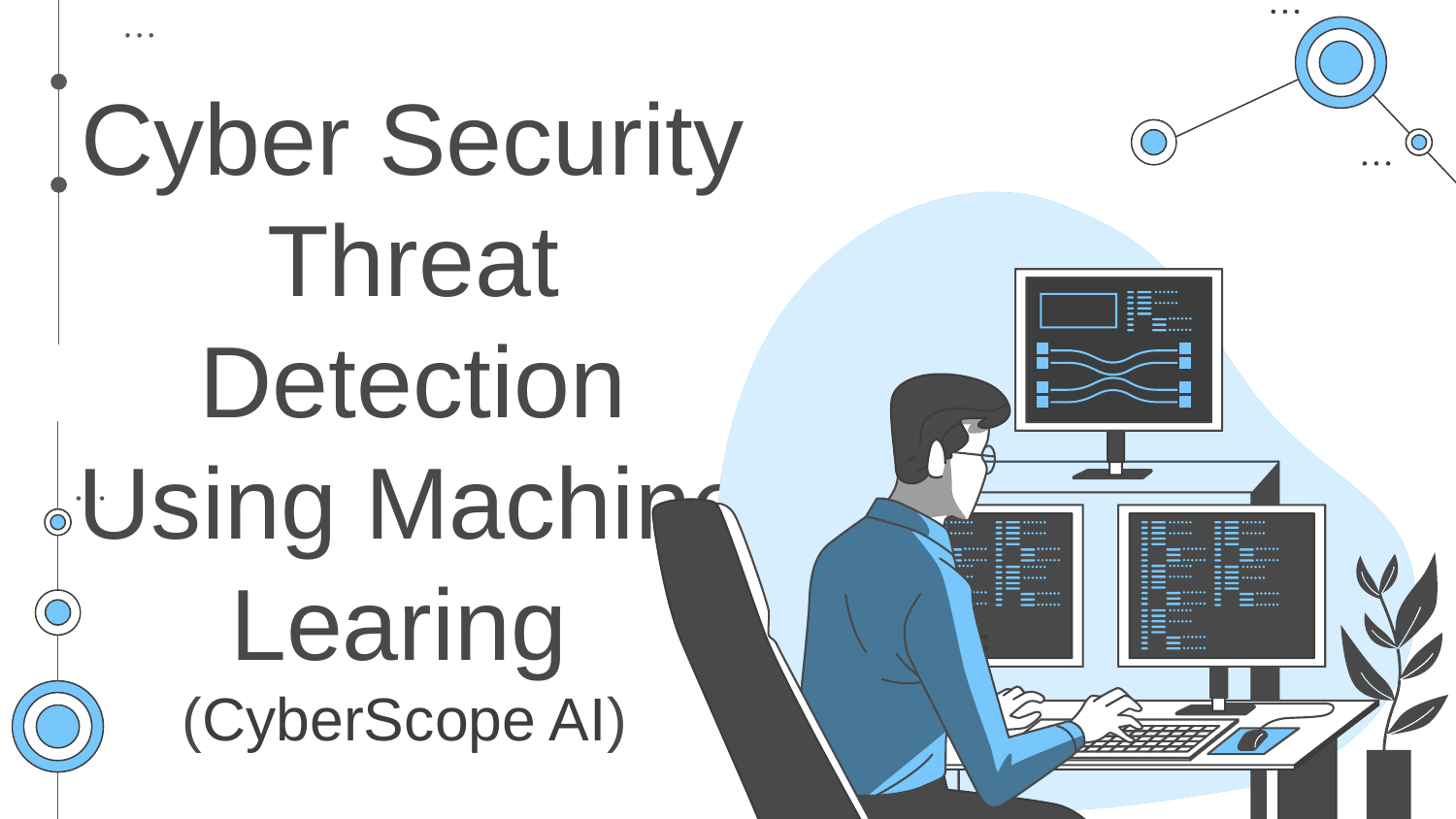

# Cyber Security Threat Detection Using Machine Learing (CyberScope AI)